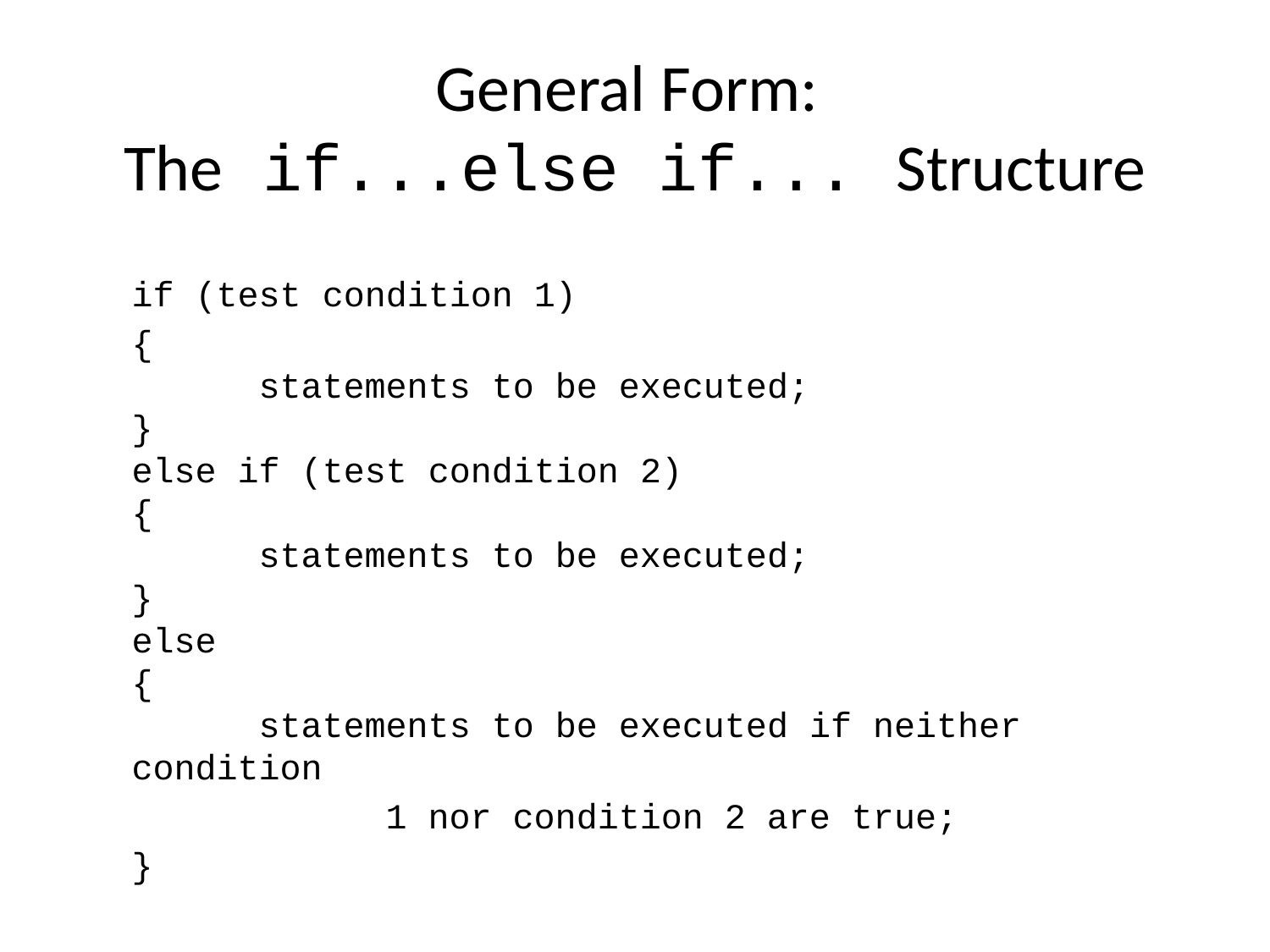

# General Form: The if...else if... Structure

if (test condition 1)
{
 	statements to be executed;
}
else if (test condition 2)
{
  	statements to be executed;
}
else
{
  	statements to be executed if neither condition
		1 nor condition 2 are true;
}